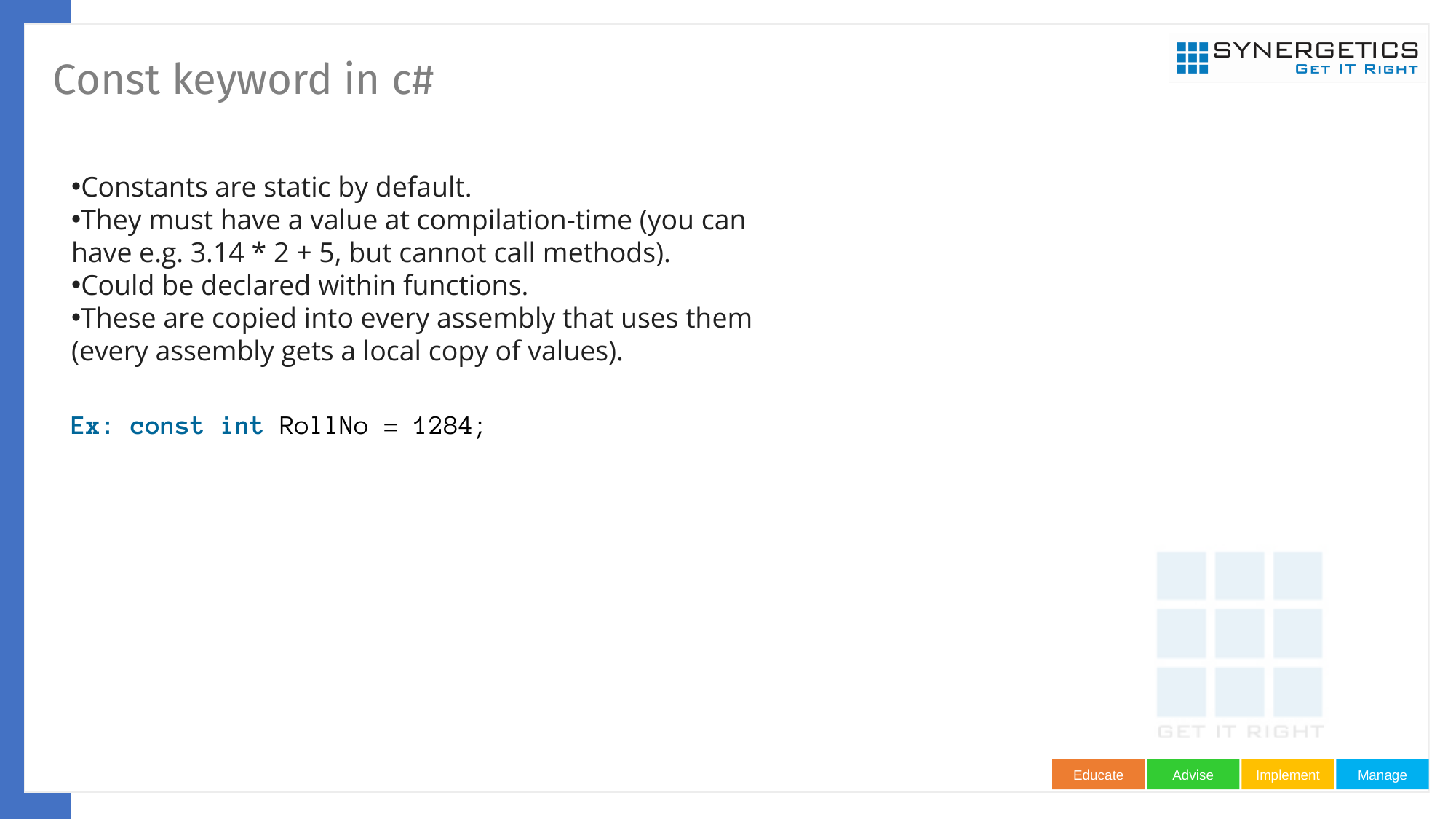

# Const keyword in c#
Constants are static by default.
They must have a value at compilation-time (you can have e.g. 3.14 * 2 + 5, but cannot call methods).
Could be declared within functions.
These are copied into every assembly that uses them (every assembly gets a local copy of values).
Ex: const int RollNo = 1284;